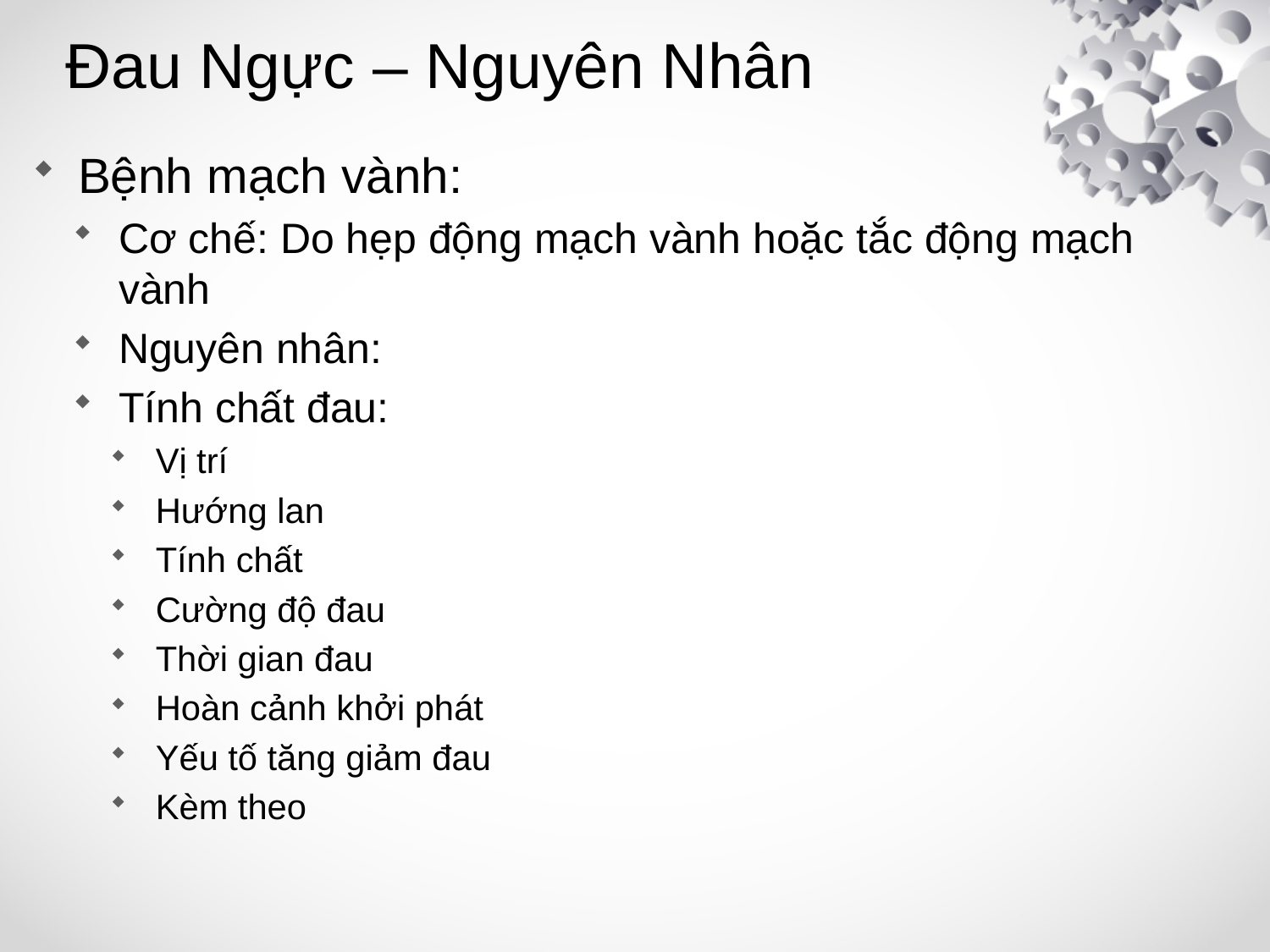

# Đau Ngực – Nguyên Nhân
Bệnh mạch vành:
Cơ chế: Do hẹp động mạch vành hoặc tắc động mạch vành
Nguyên nhân:
Tính chất đau:
Vị trí
Hướng lan
Tính chất
Cường độ đau
Thời gian đau
Hoàn cảnh khởi phát
Yếu tố tăng giảm đau
Kèm theo